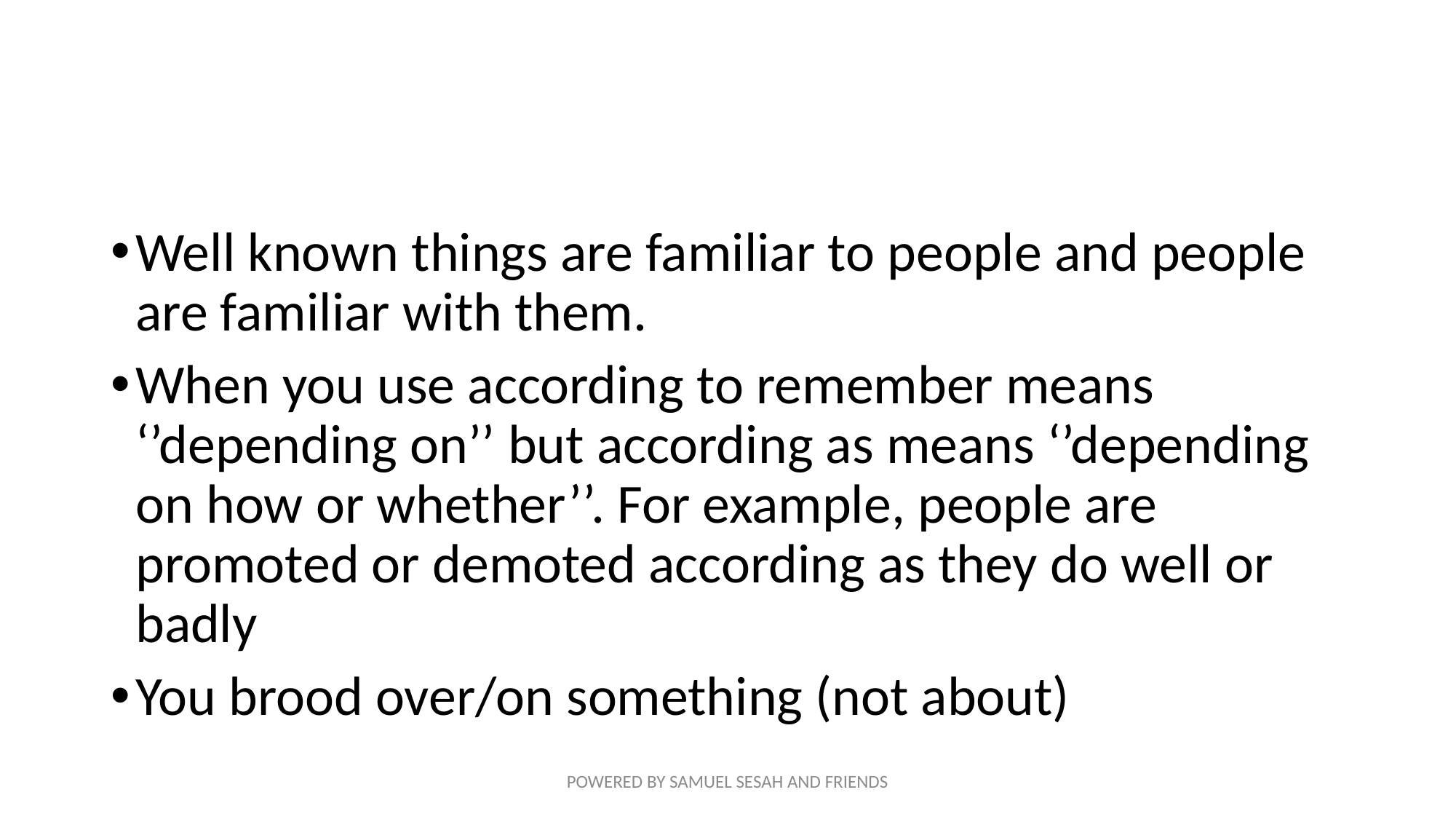

#
Well known things are familiar to people and people are familiar with them.
When you use according to remember means ‘’depending on’’ but according as means ‘’depending on how or whether’’. For example, people are promoted or demoted according as they do well or badly
You brood over/on something (not about)

POWERED BY SAMUEL SESAH AND FRIENDS